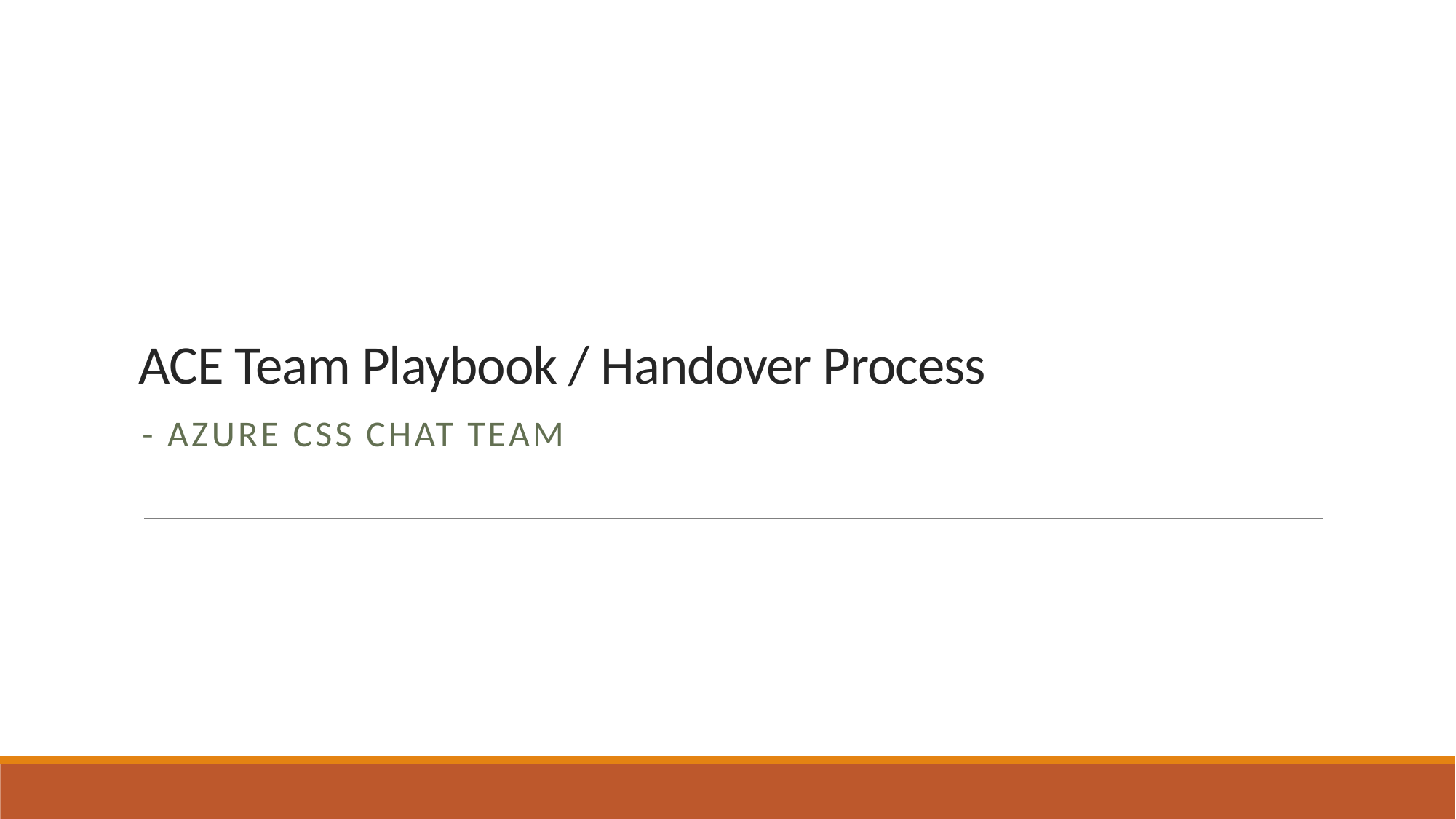

# ACE Team Playbook / Handover Process
- Azure CSS Chat Team